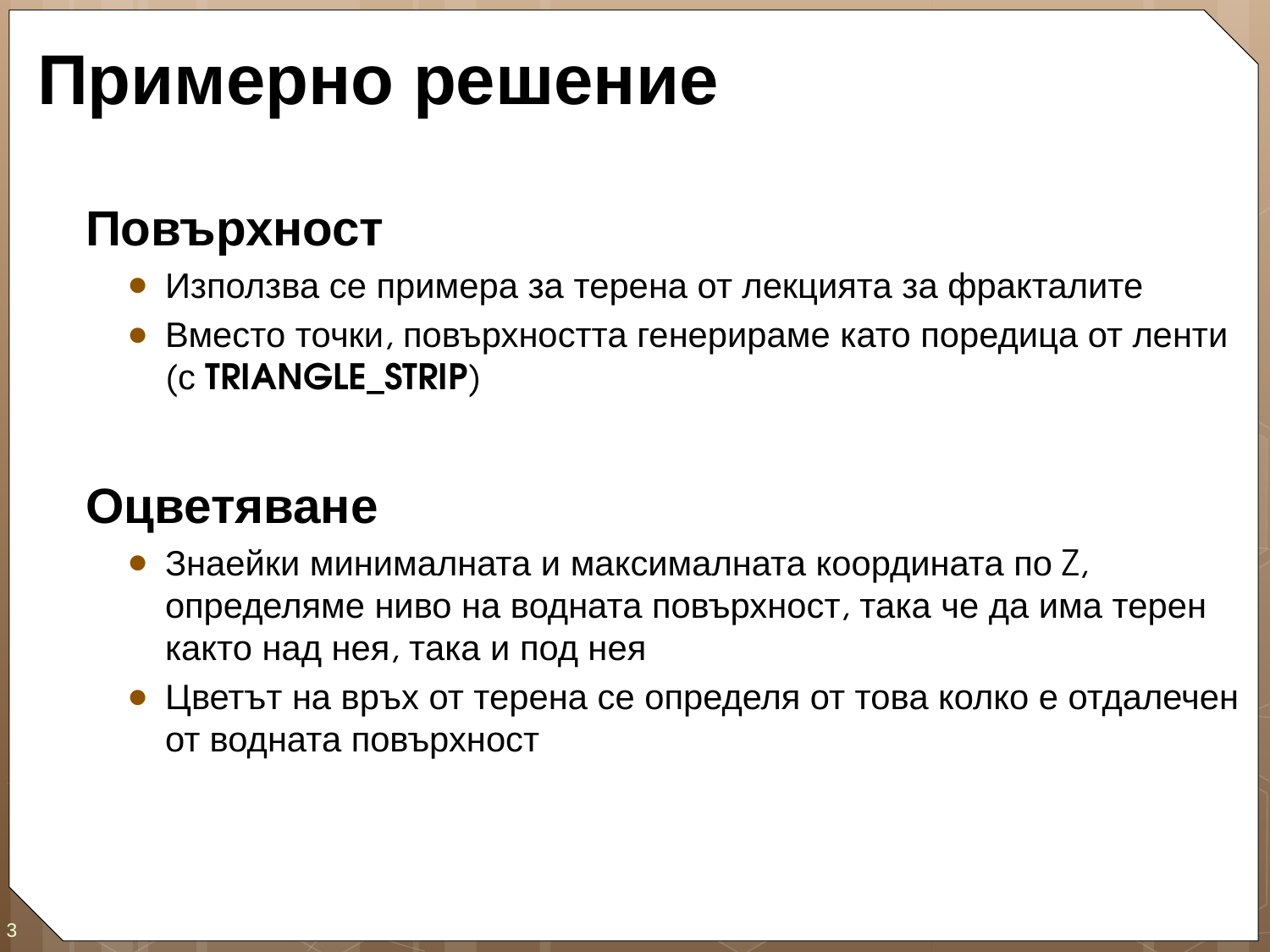

# Примерно решение
Повърхност
Използва се примера за терена от лекцията за фракталите
Вместо точки, повърхността генерираме като поредица от ленти (с TRIANGLE_STRIP)

Оцветяване
Знаейки минималната и максималната координата по Z, определяме ниво на водната повърхност, така че да има терен както над нея, така и под нея
Цветът на връх от терена се определя от това колко е отдалечен от водната повърхност